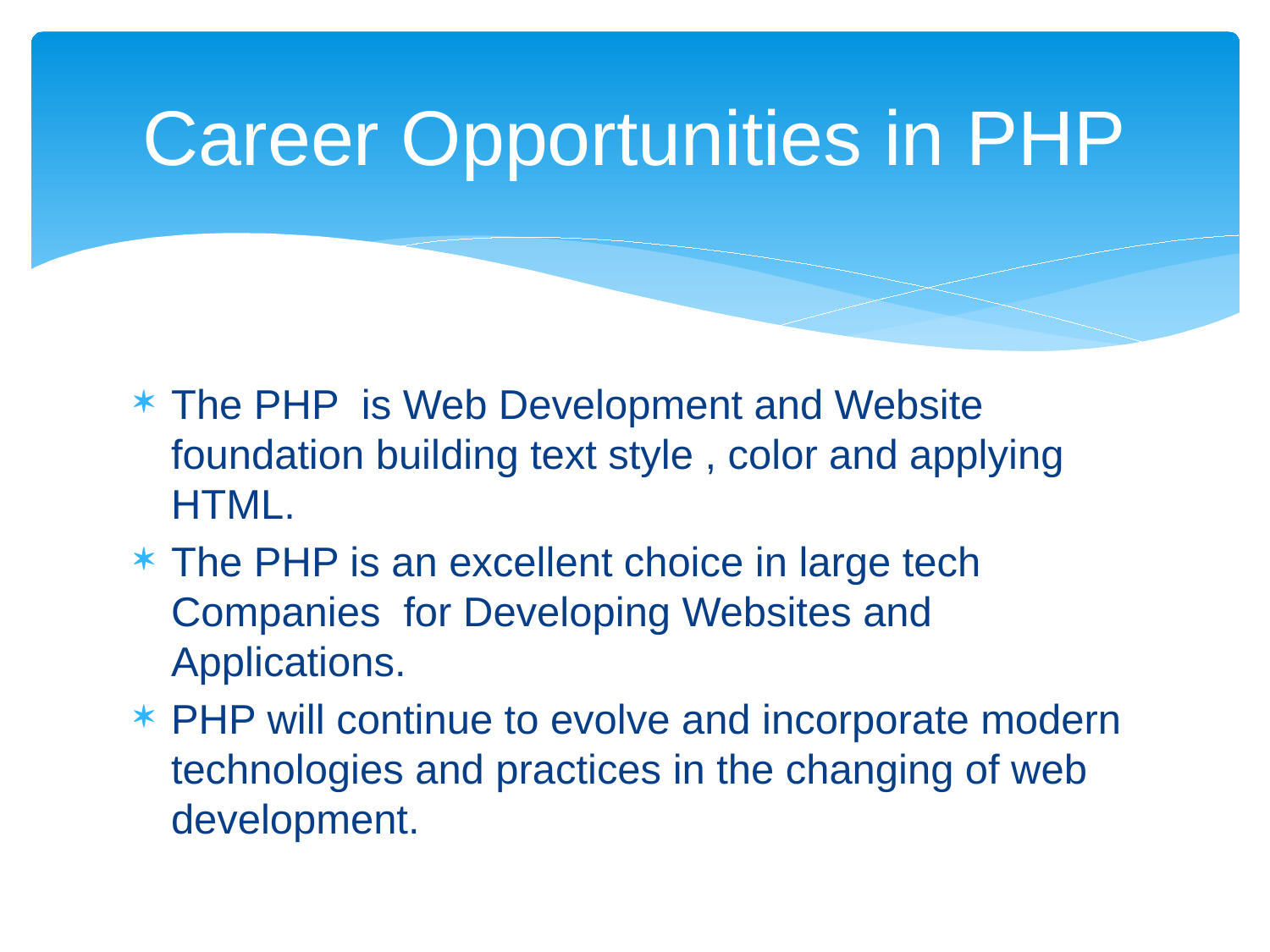

# Career Opportunities in PHP
The PHP  is Web Development and Website foundation building text style , color and applying HTML.
The PHP is an excellent choice in large tech Companies  for Developing Websites and Applications.
PHP will continue to evolve and incorporate modern technologies and practices in the changing of web development.